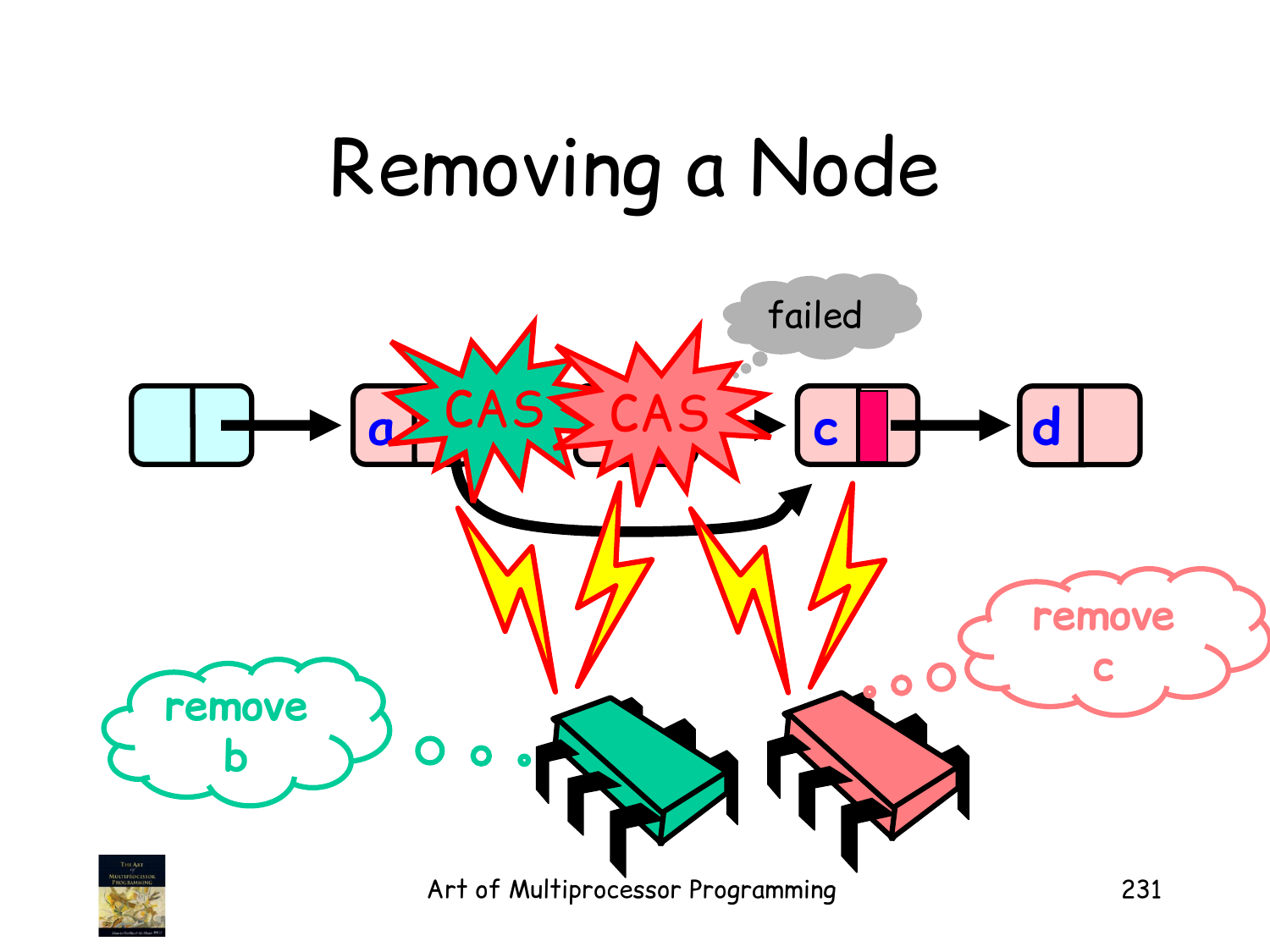

# Removing a Node
failed
CAS
CAS

a

b

d

c

remove c
remove b

Art of Multiprocessor Programming
231